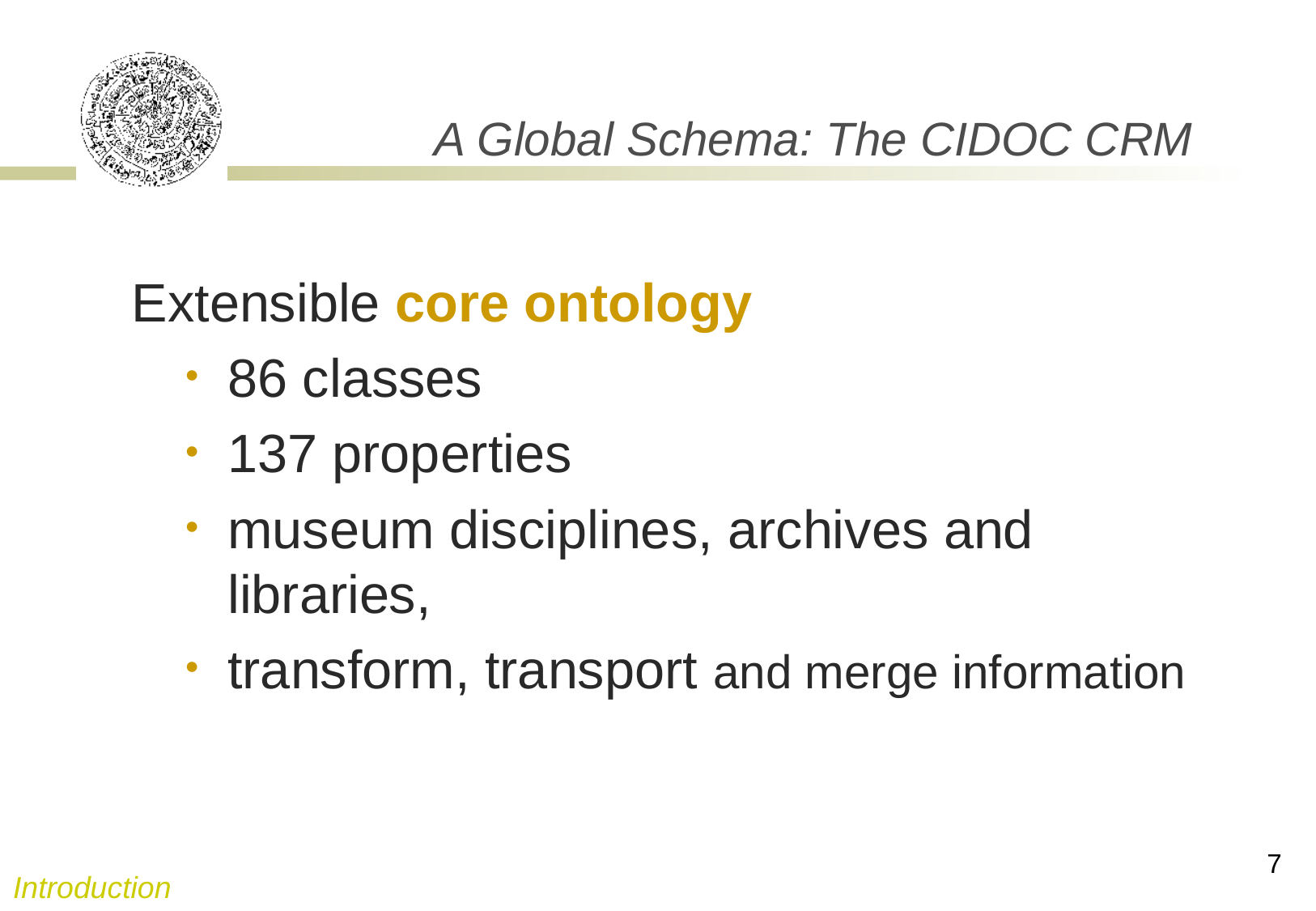

# A Global Schema: The CIDOC CRM

Extensible core ontology
86 classes
137 properties
museum disciplines, archives and libraries,
transform, transport and merge information
7
Introduction